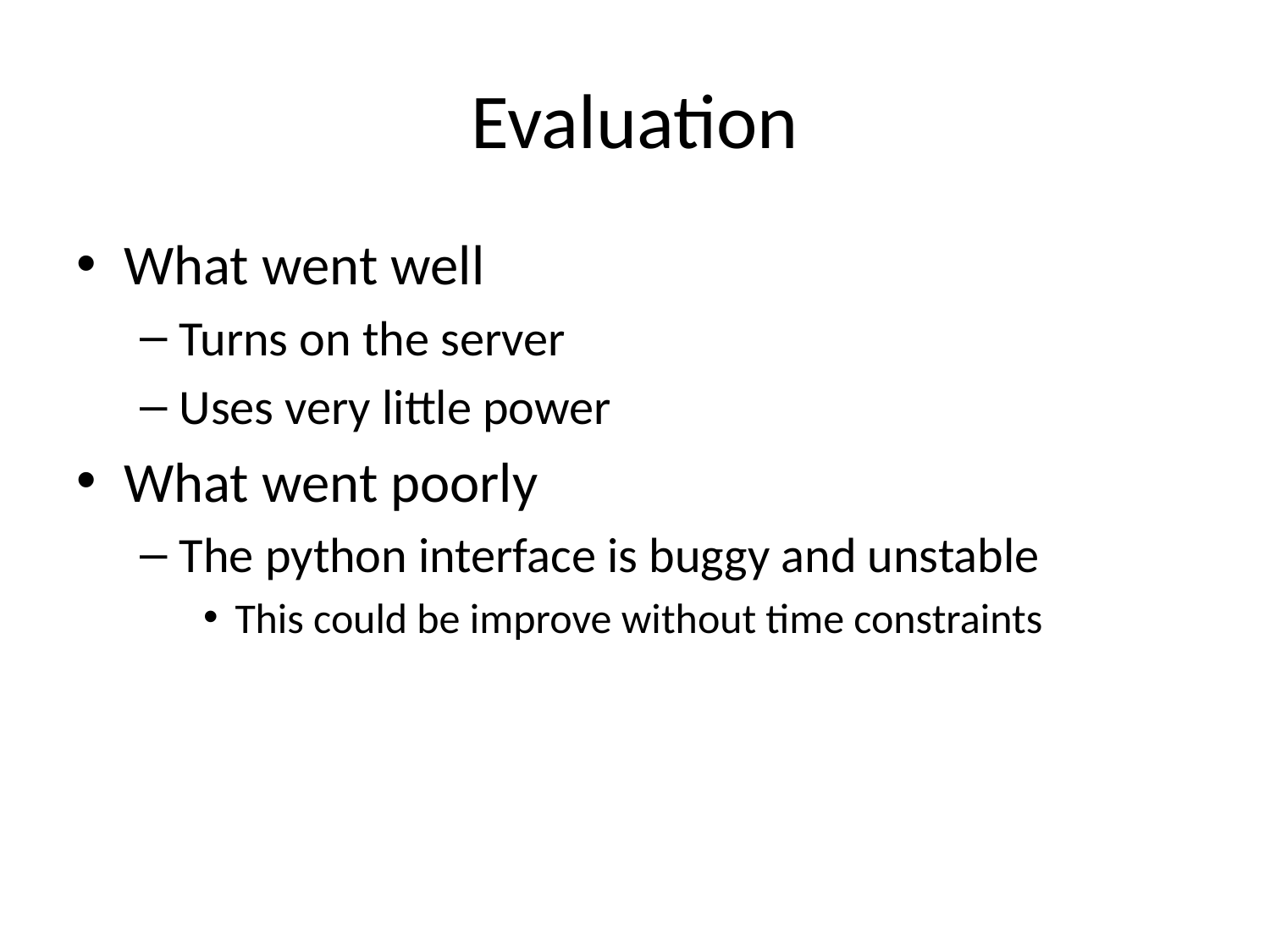

# Evaluation
What went well
Turns on the server
Uses very little power
What went poorly
The python interface is buggy and unstable
This could be improve without time constraints